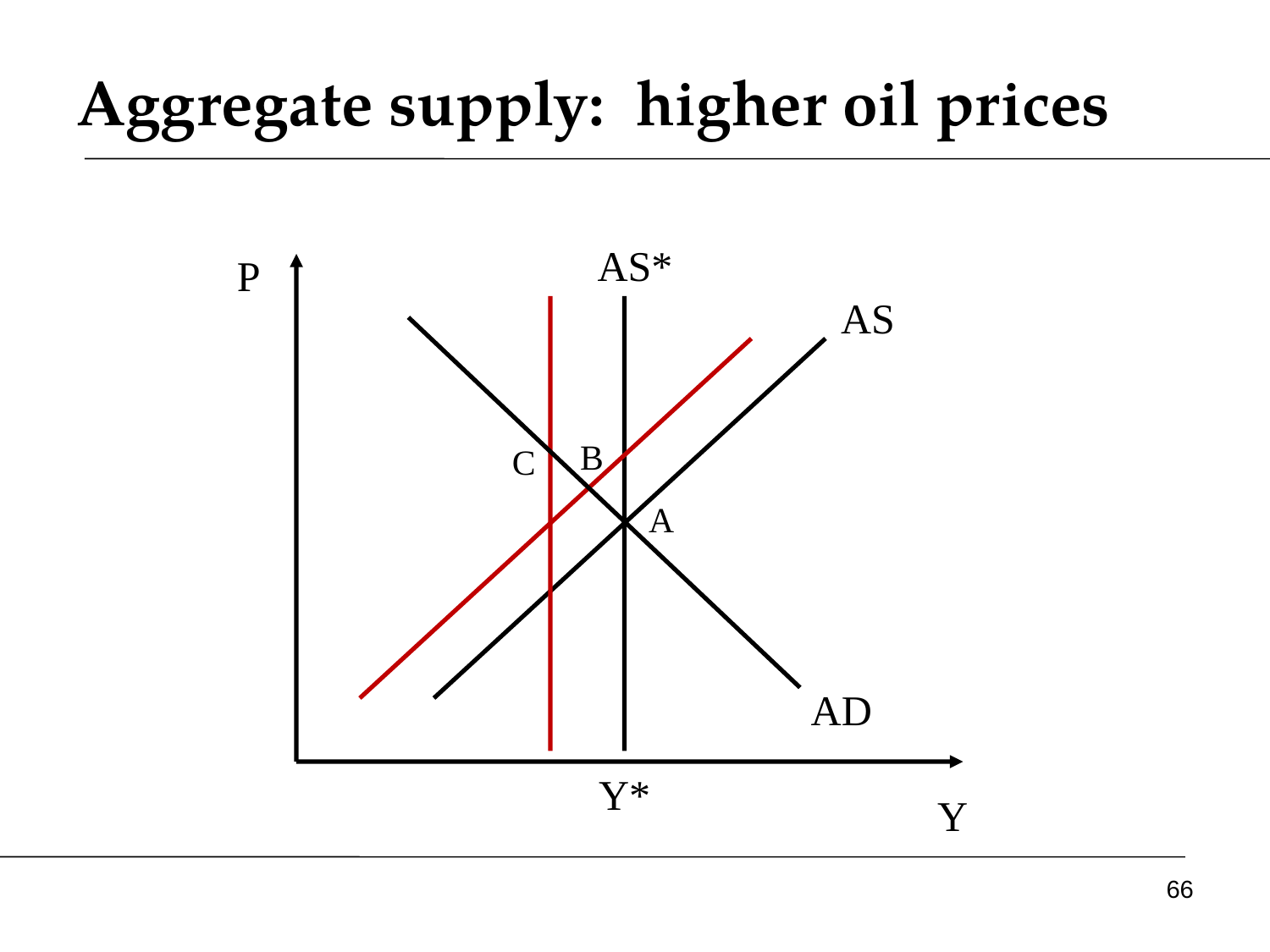

# Aggregate supply:  higher oil prices
AS*
P

AS

Y

B
C
A
AD
Y*
66